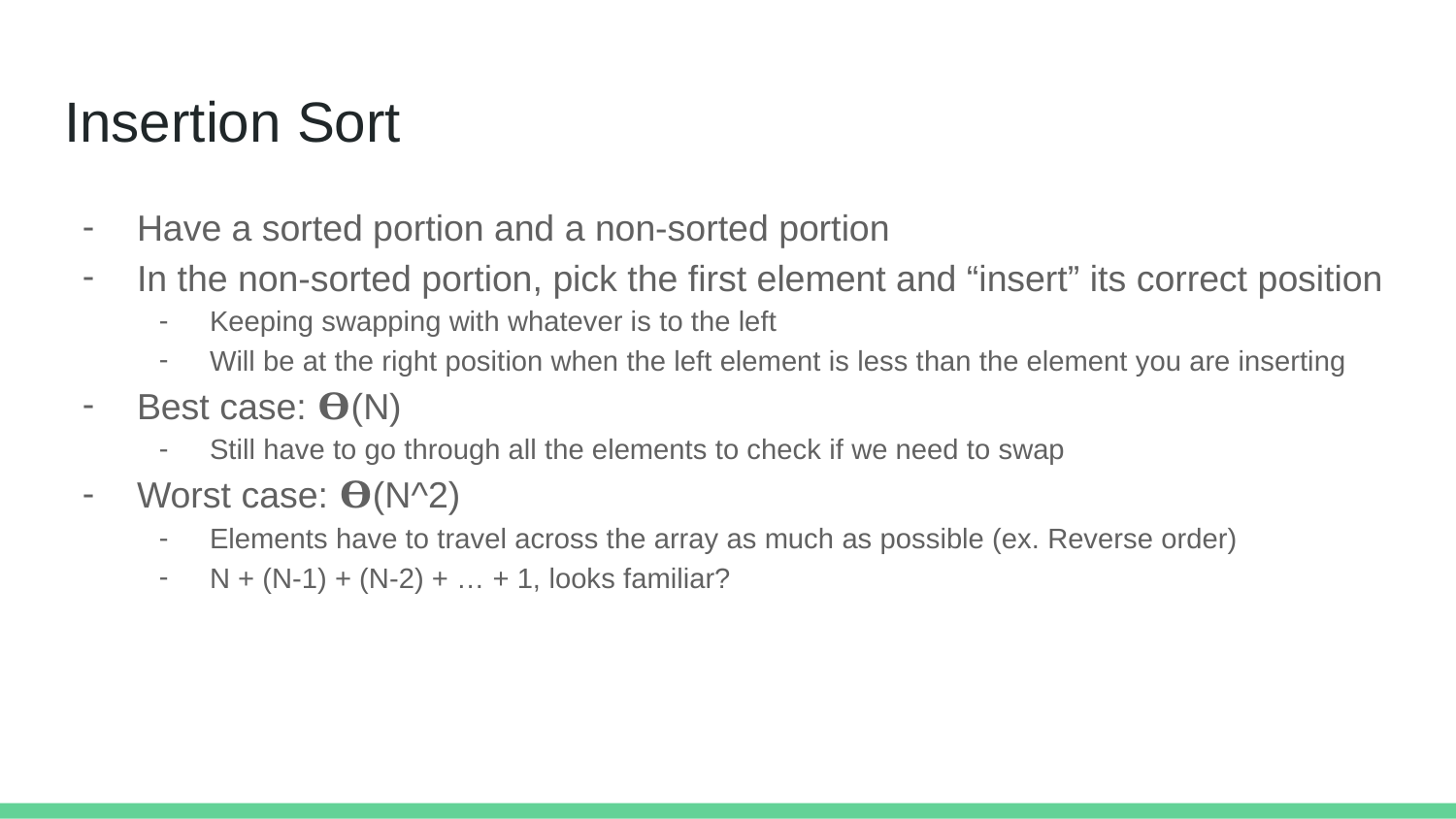

# Insertion Sort
Have a sorted portion and a non-sorted portion
In the non-sorted portion, pick the first element and “insert” its correct position
Keeping swapping with whatever is to the left
Will be at the right position when the left element is less than the element you are inserting
Best case: 𝚹(N)
Still have to go through all the elements to check if we need to swap
Worst case: 𝚹(N^2)
Elements have to travel across the array as much as possible (ex. Reverse order)
N + (N-1) + (N-2) + … + 1, looks familiar?